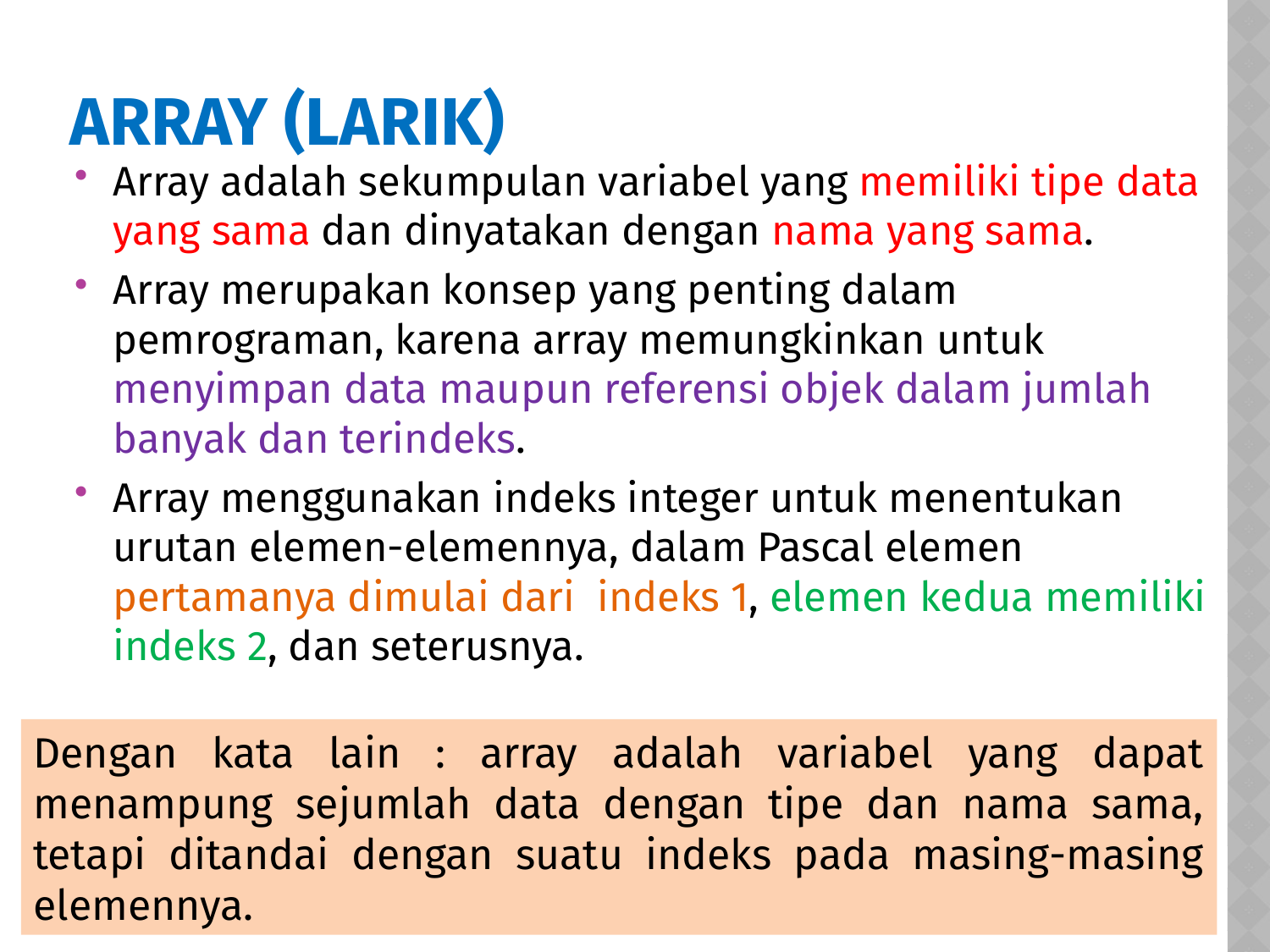

# Array (larik)
Array adalah sekumpulan variabel yang memiliki tipe data yang sama dan dinyatakan dengan nama yang sama.
Array merupakan konsep yang penting dalam pemrograman, karena array memungkinkan untuk menyimpan data maupun referensi objek dalam jumlah banyak dan terindeks.
Array menggunakan indeks integer untuk menentukan urutan elemen-elemennya, dalam Pascal elemen pertamanya dimulai dari  indeks 1, elemen kedua memiliki indeks 2, dan seterusnya.
Dengan kata lain : array adalah variabel yang dapat menampung sejumlah data dengan tipe dan nama sama, tetapi ditandai dengan suatu indeks pada masing-masing elemennya.